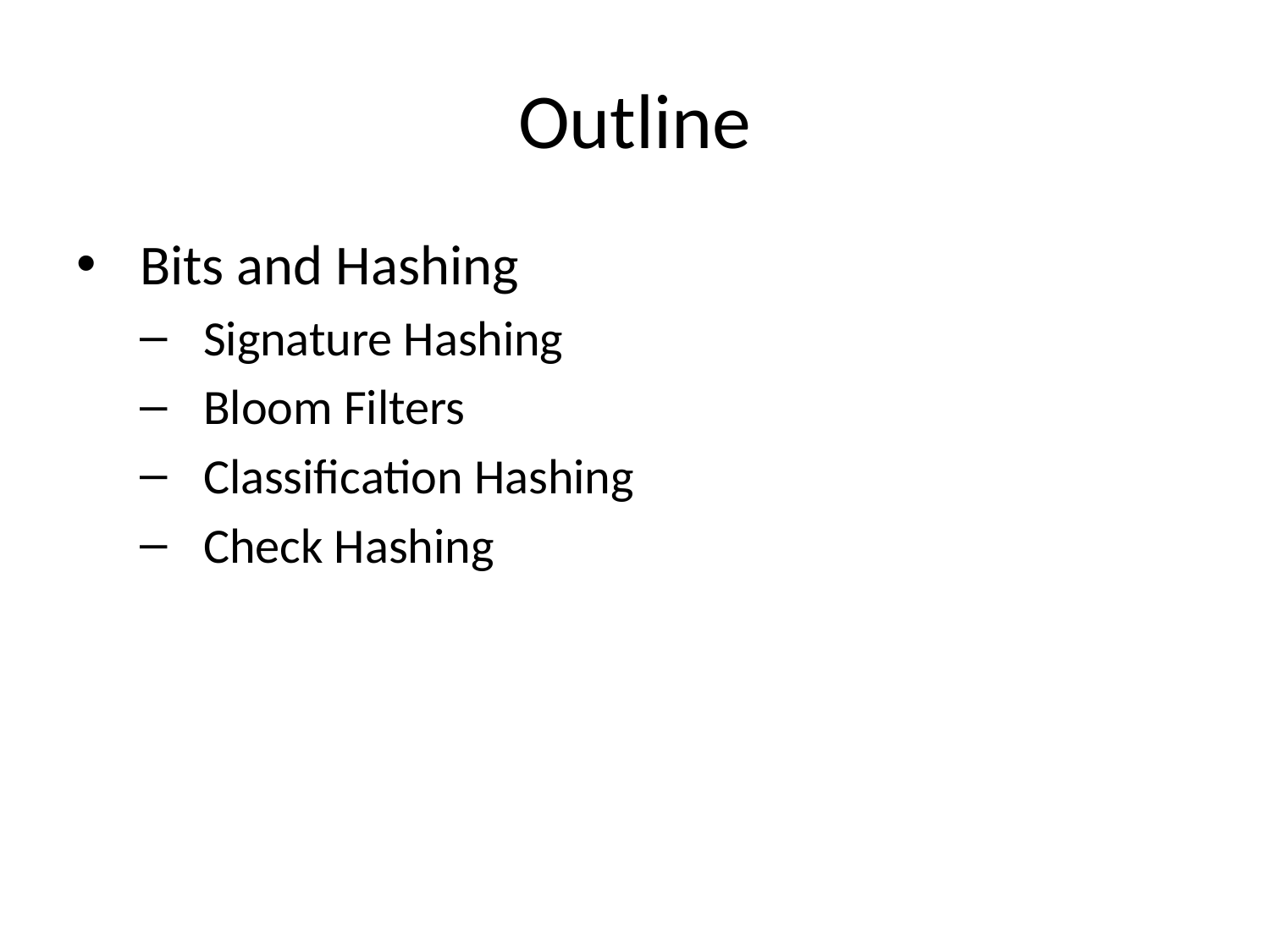

# Outline
Bits and Hashing
Signature Hashing
Bloom Filters
Classification Hashing
Check Hashing